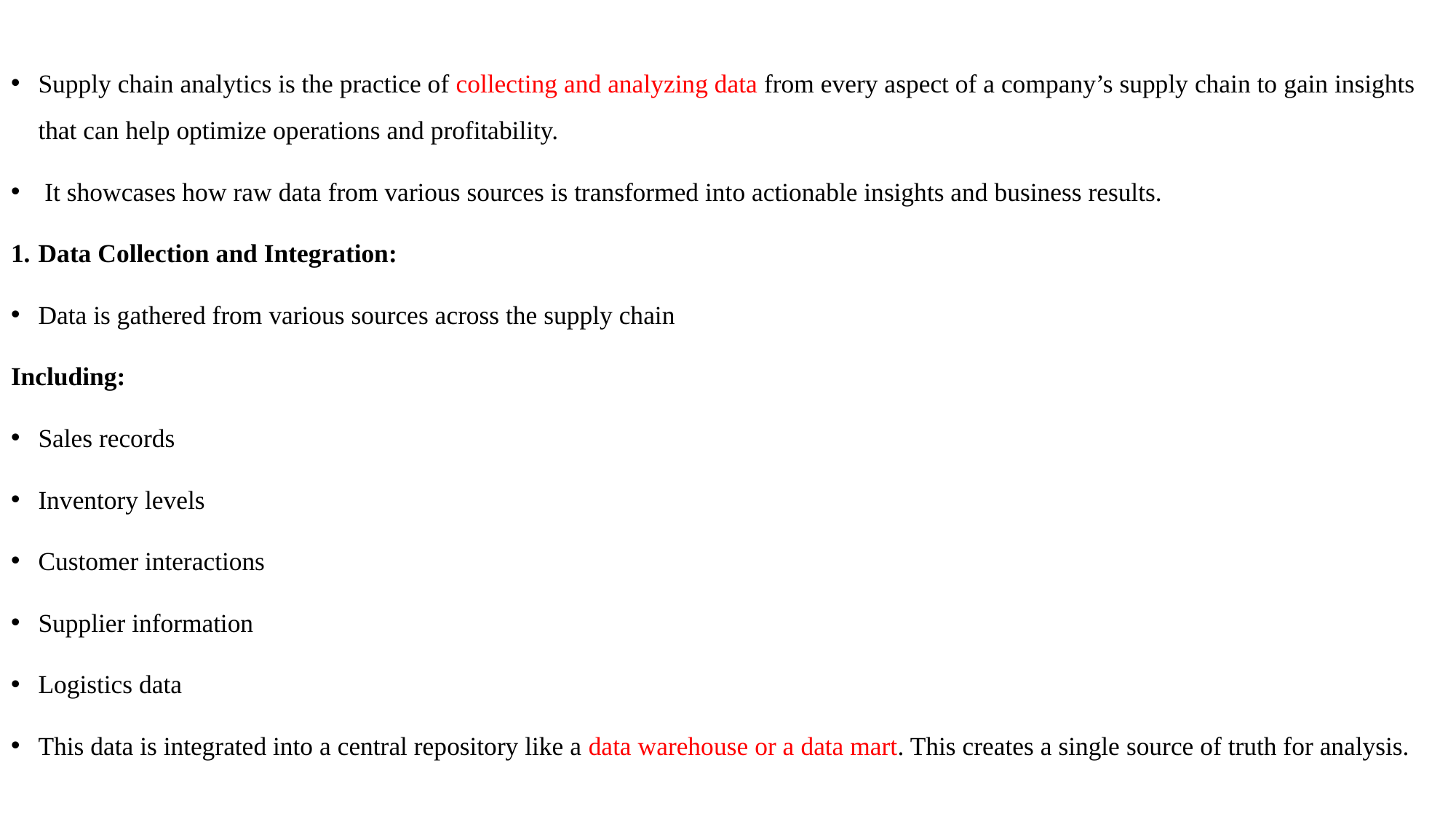

Supply chain analytics is the practice of collecting and analyzing data from every aspect of a company’s supply chain to gain insights that can help optimize operations and profitability.
 It showcases how raw data from various sources is transformed into actionable insights and business results.
Data Collection and Integration:
Data is gathered from various sources across the supply chain
Including:
Sales records
Inventory levels
Customer interactions
Supplier information
Logistics data
This data is integrated into a central repository like a data warehouse or a data mart. This creates a single source of truth for analysis.